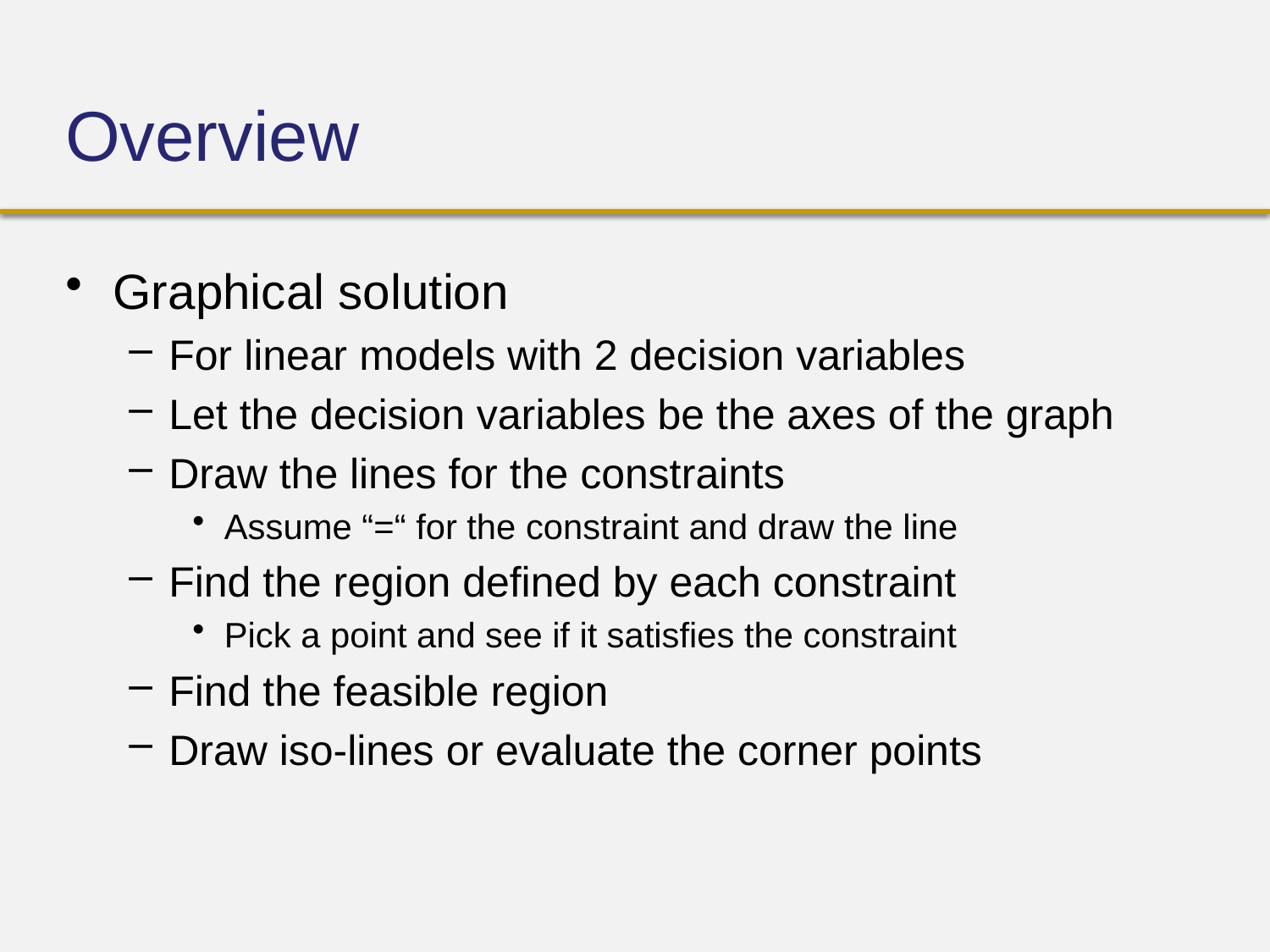

# Overview
Graphical solution
For linear models with 2 decision variables
Let the decision variables be the axes of the graph
Draw the lines for the constraints
Assume “=“ for the constraint and draw the line
Find the region defined by each constraint
Pick a point and see if it satisfies the constraint
Find the feasible region
Draw iso-lines or evaluate the corner points